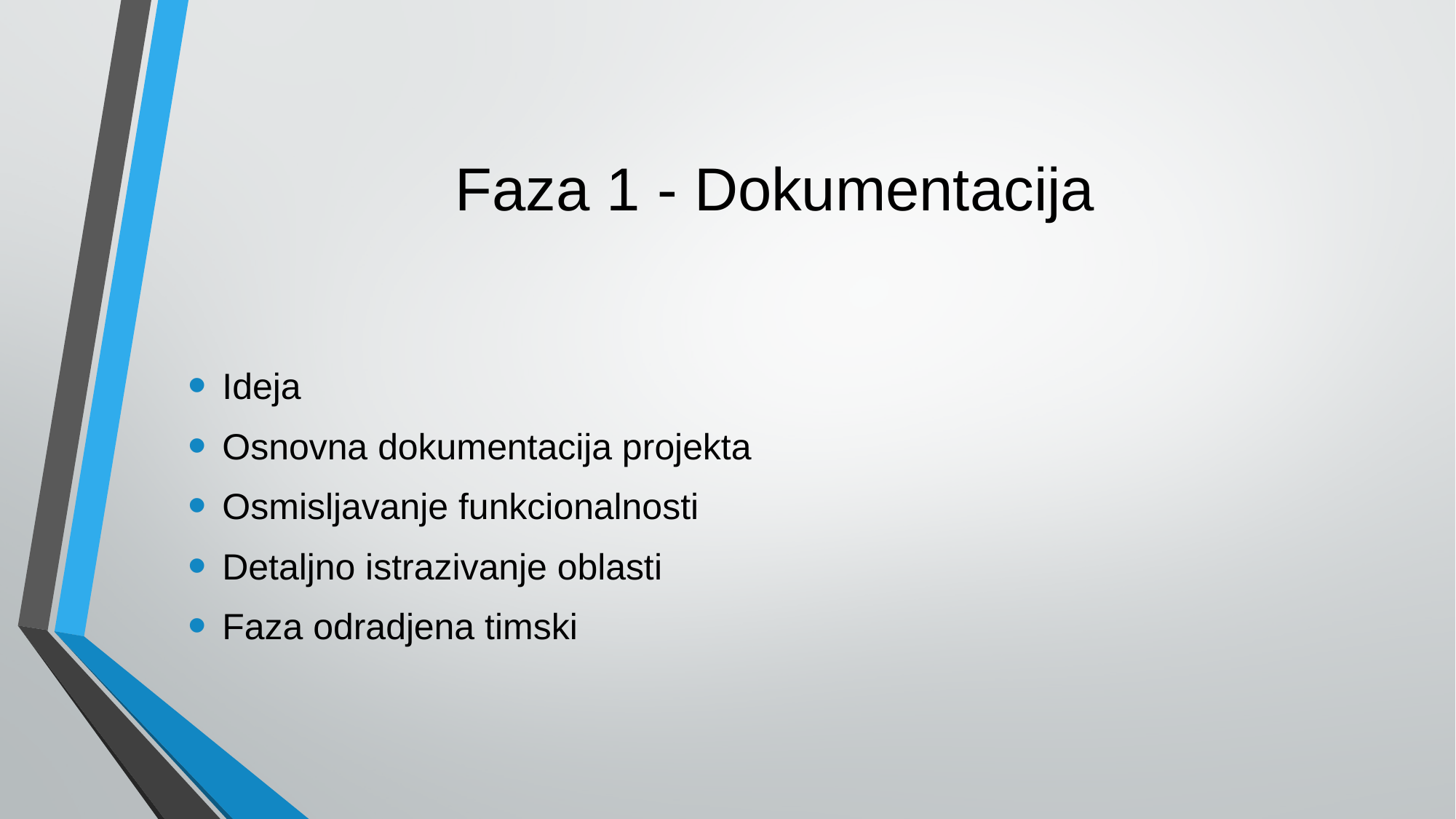

# Faza 1 - Dokumentacija
Ideja
Osnovna dokumentacija projekta
Osmisljavanje funkcionalnosti
Detaljno istrazivanje oblasti
Faza odradjena timski